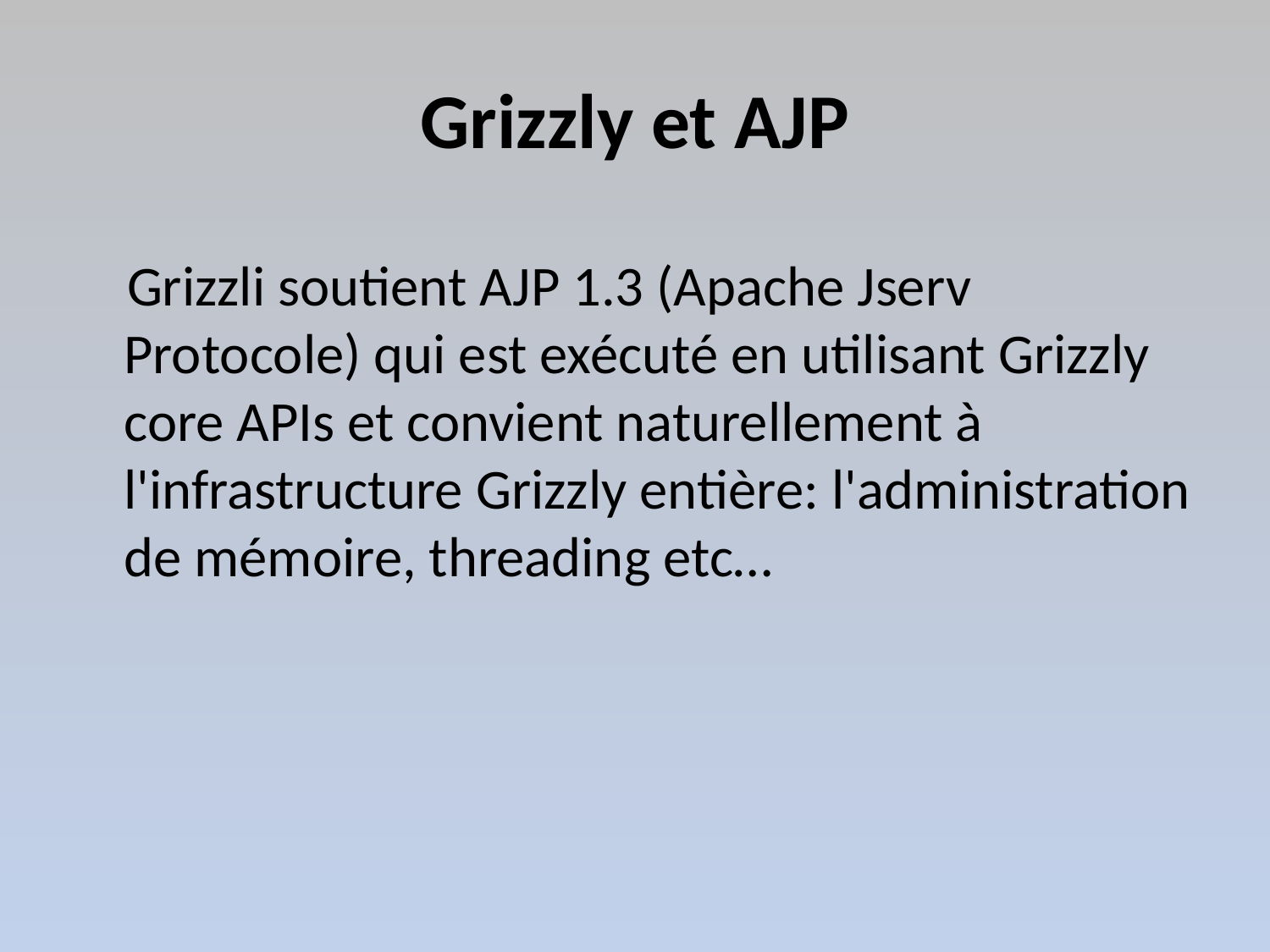

# Grizzly et AJP
    Grizzli soutient AJP 1.3 (Apache Jserv Protocole) qui est exécuté en utilisant Grizzly core APIs et convient naturellement à l'infrastructure Grizzly entière: l'administration de mémoire, threading etc…